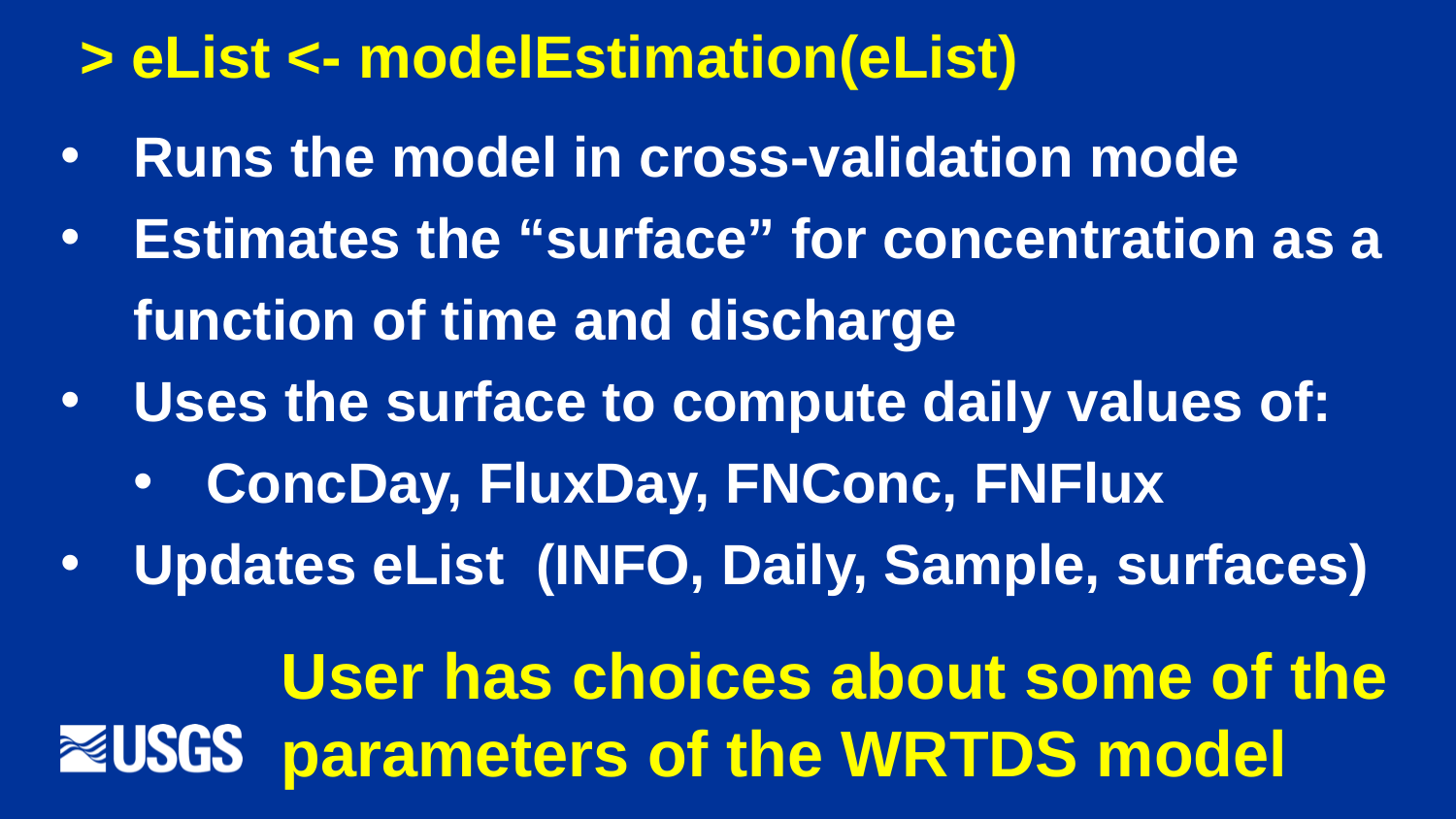

# > eList <- modelEstimation(eList)
Runs the model in cross-validation mode
Estimates the “surface” for concentration as a function of time and discharge
Uses the surface to compute daily values of:
ConcDay, FluxDay, FNConc, FNFlux
Updates eList  (INFO, Daily, Sample, surfaces)
User has choices about some of the parameters of the WRTDS model